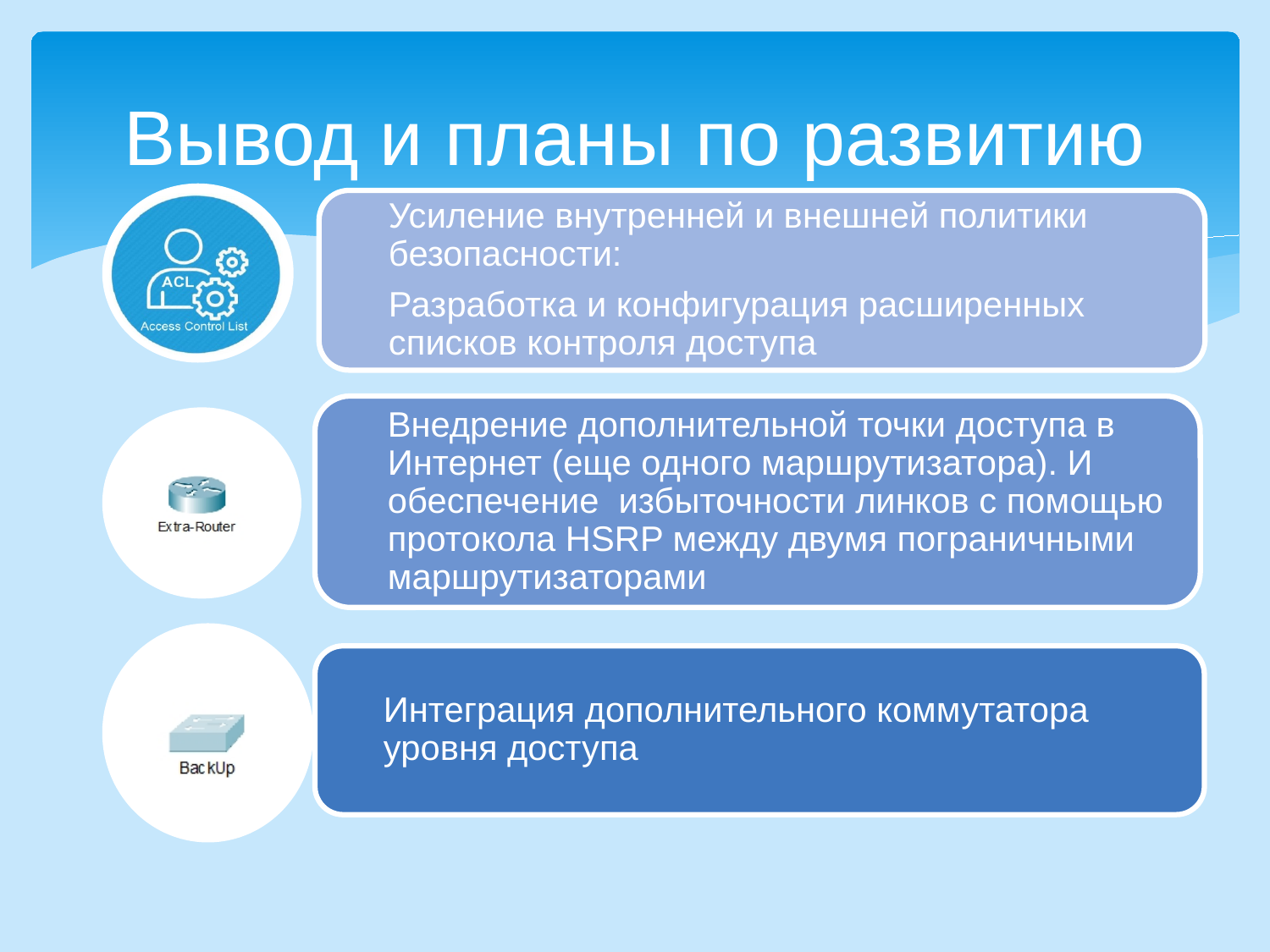

# Вывод и планы по развитию
Интеграция дополнительного коммутатора уровня доступа
Внедрение дополнительной точки доступа в Интернет (еще одного маршрутизатора). И  обеспечение  избыточности линков с помощью протокола HSRP между двумя пограничными маршрутизаторами
Усиление внутренней и внешней политики безопасности:
Разработка и конфигурация расширенных списков контроля доступа